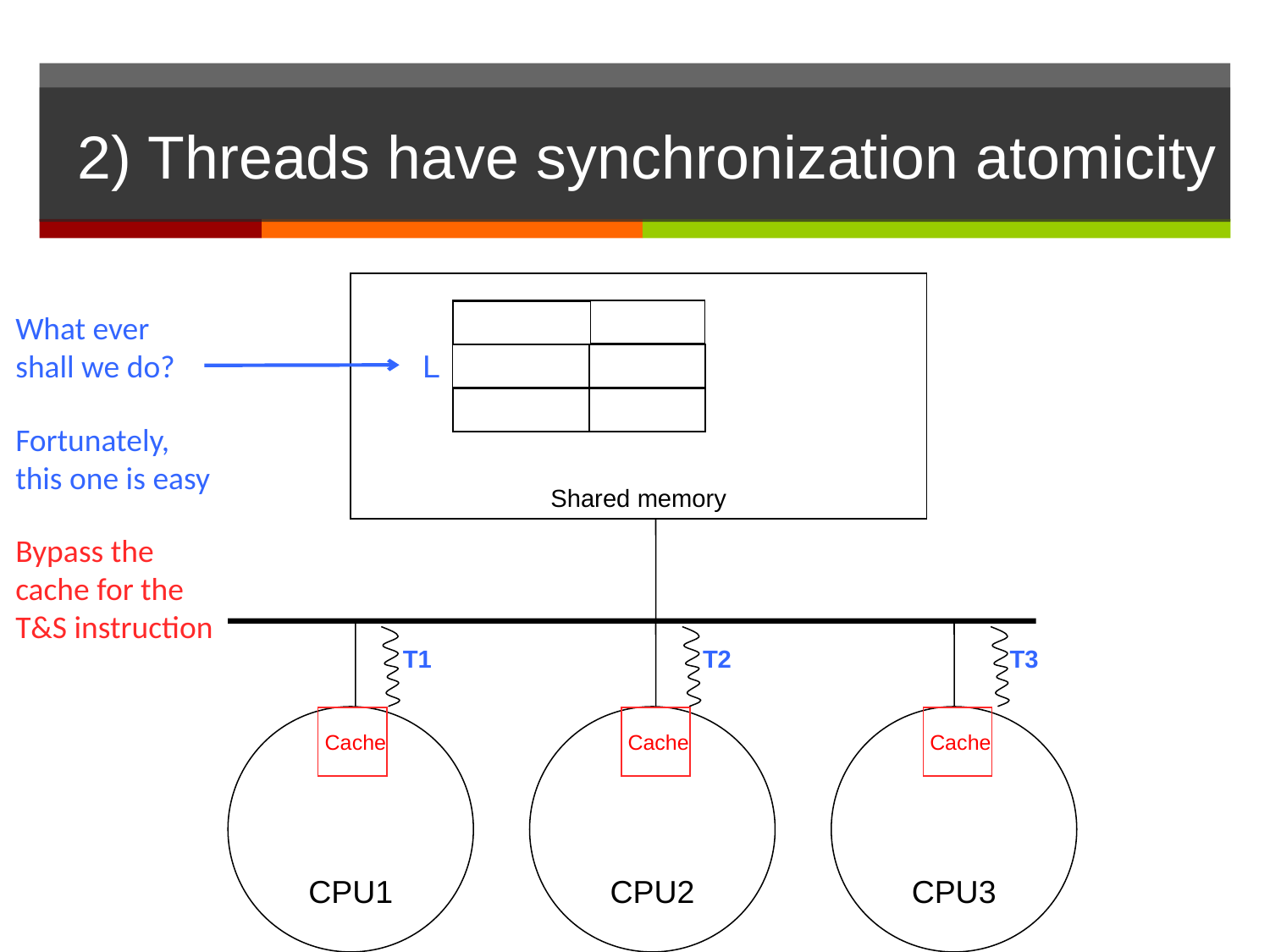

# 2) Threads have synchronization atomicity
Shared memory
 VPN=50

What ever shall we do?
Fortunately, this one is easy
Bypass the cache for the T&S instruction

L

T1

T2

T3
CPU1
CPU2
CPU3
 Cache
 Cache
 Cache